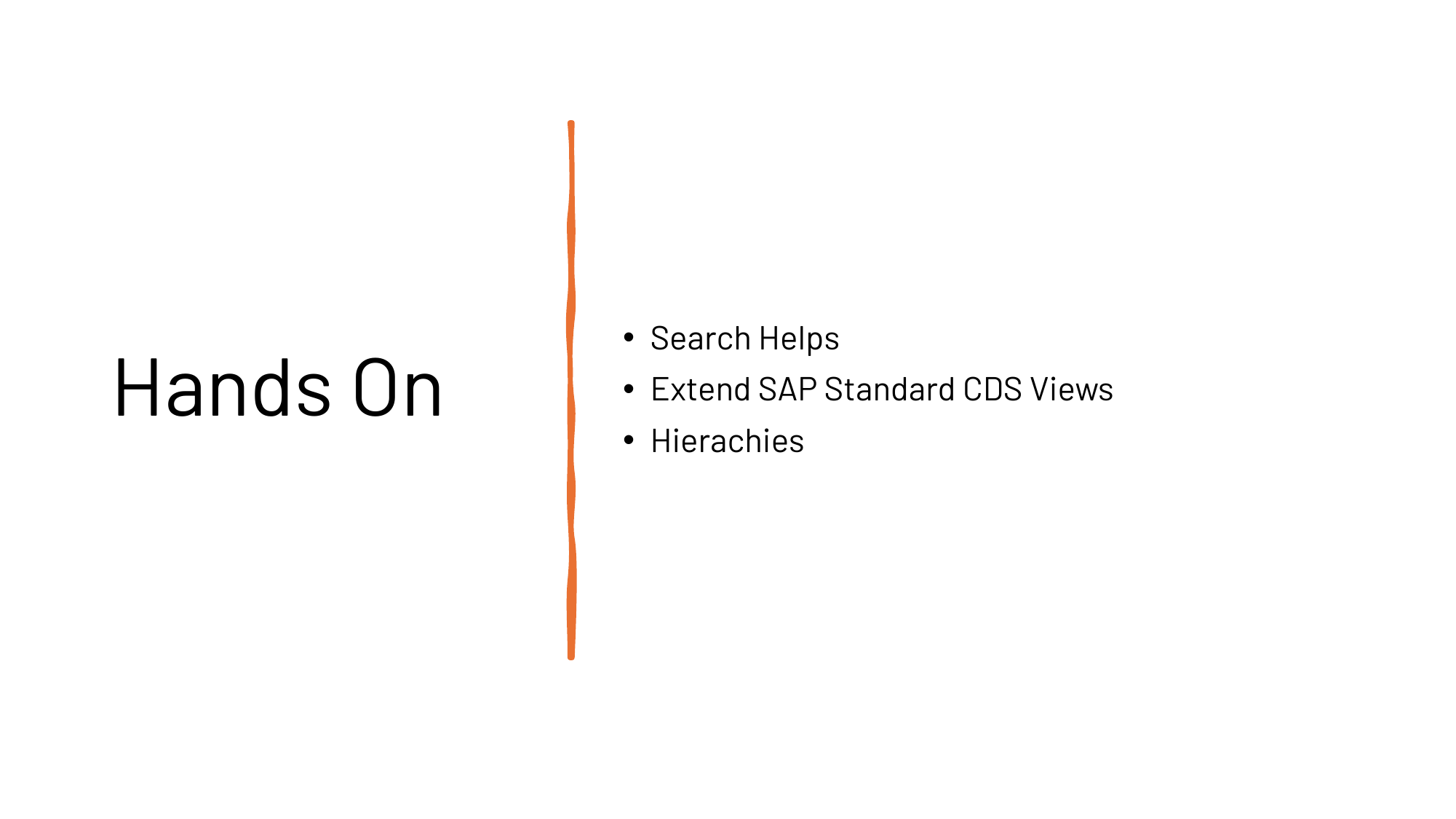

# Hands On
Search Helps
Extend SAP Standard CDS Views
Hierachies